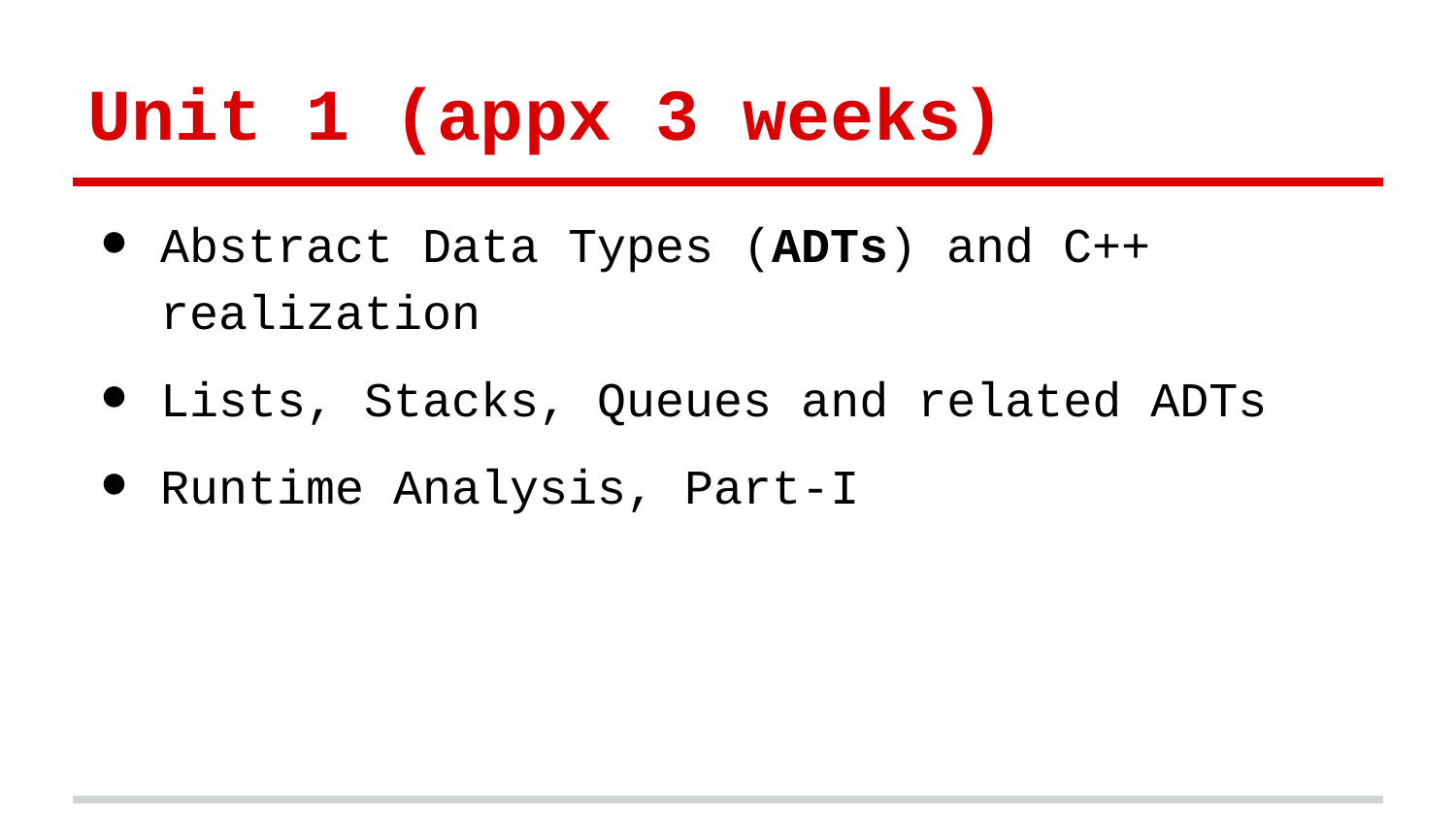

# Unit 1 (appx 3 weeks)
Abstract Data Types (ADTs) and C++ realization
Lists, Stacks, Queues and related ADTs
Runtime Analysis, Part-I